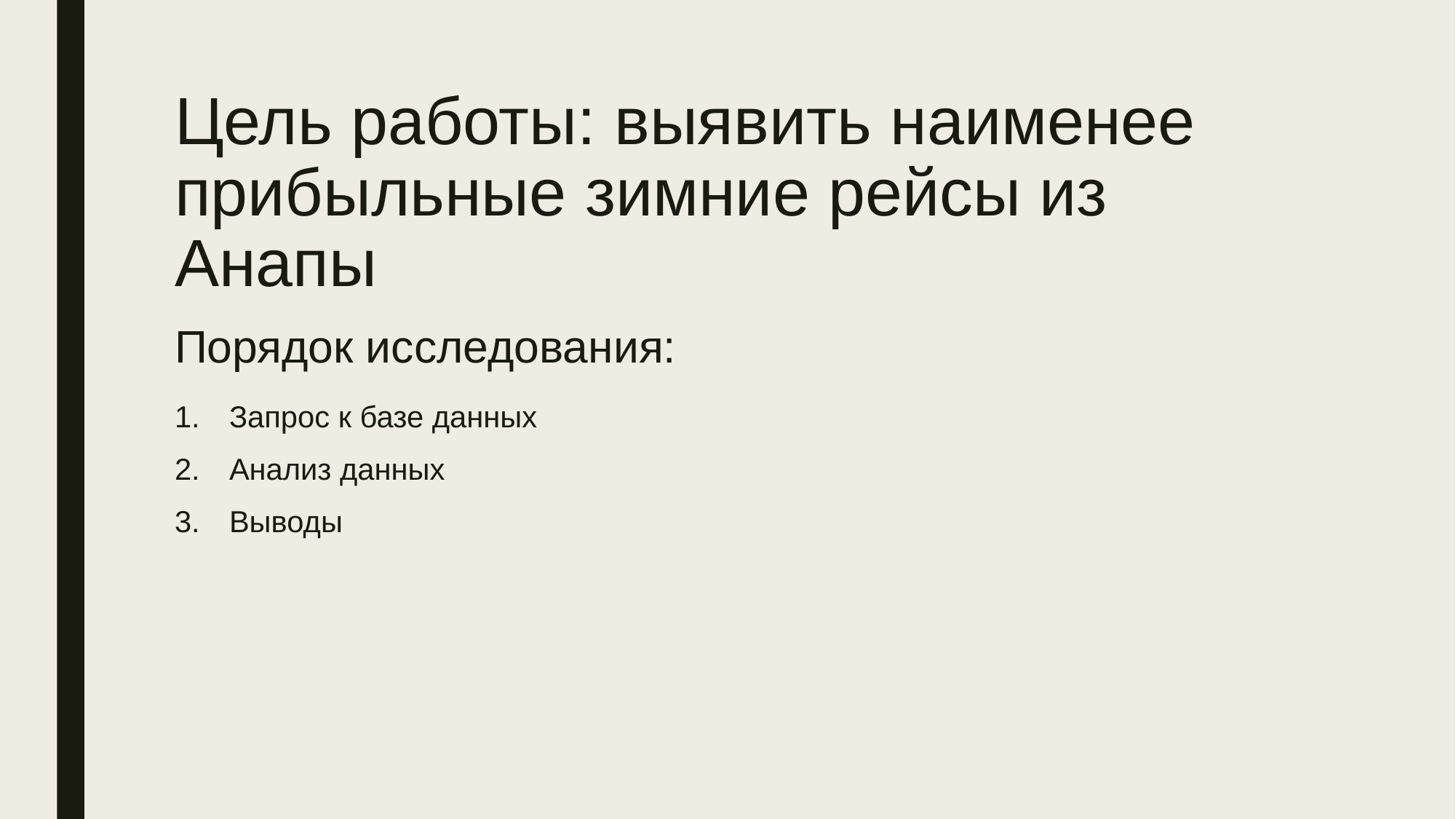

# Цель работы: выявить наименее прибыльные зимние рейсы из Анапы
Порядок исследования:
Запрос к базе данных
Анализ данных
Выводы